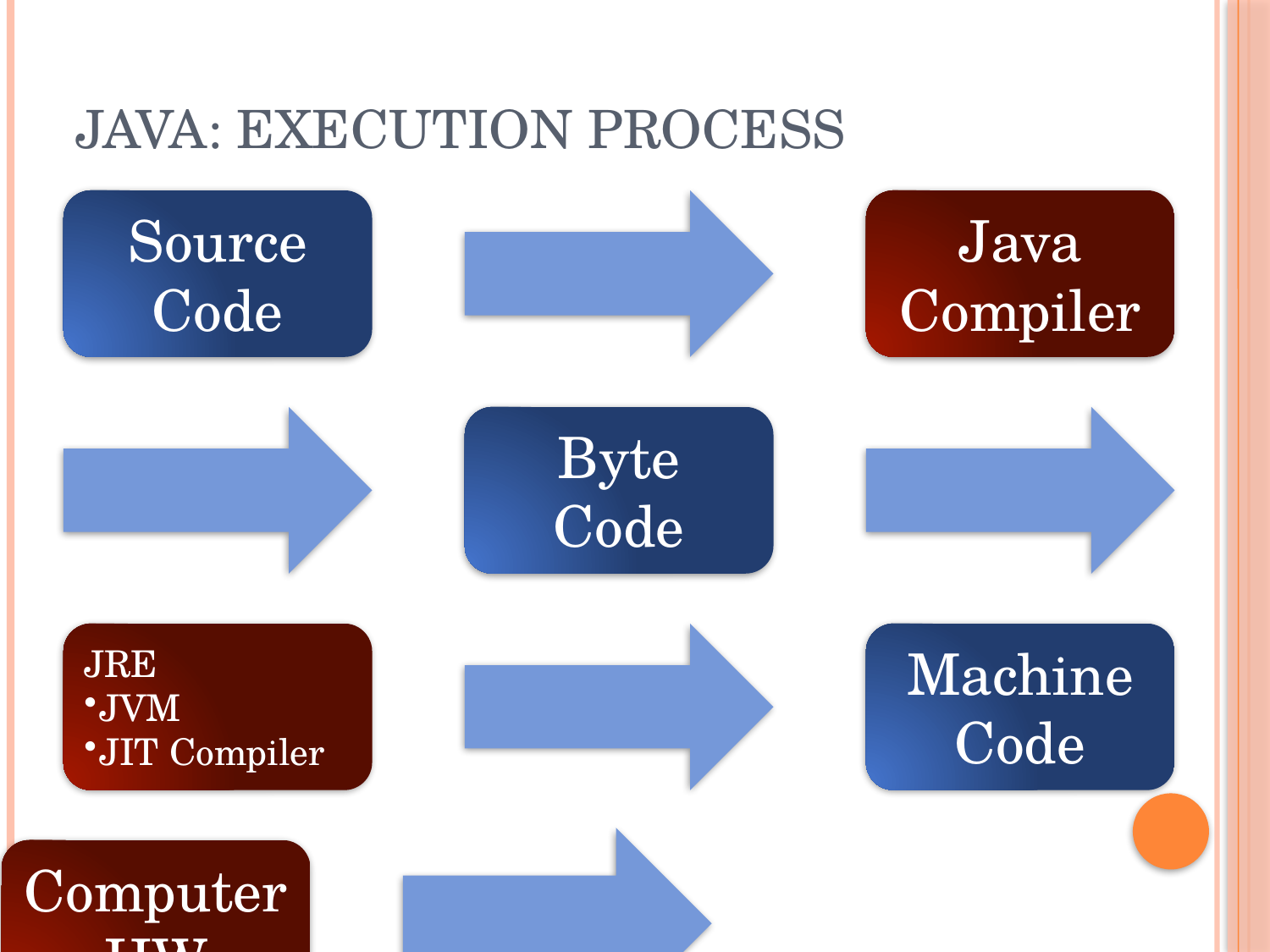

# JAVA: Execution process
Source Code
Java Compiler
Byte Code
JRE
JIT Compiler
JVM
Machine Code